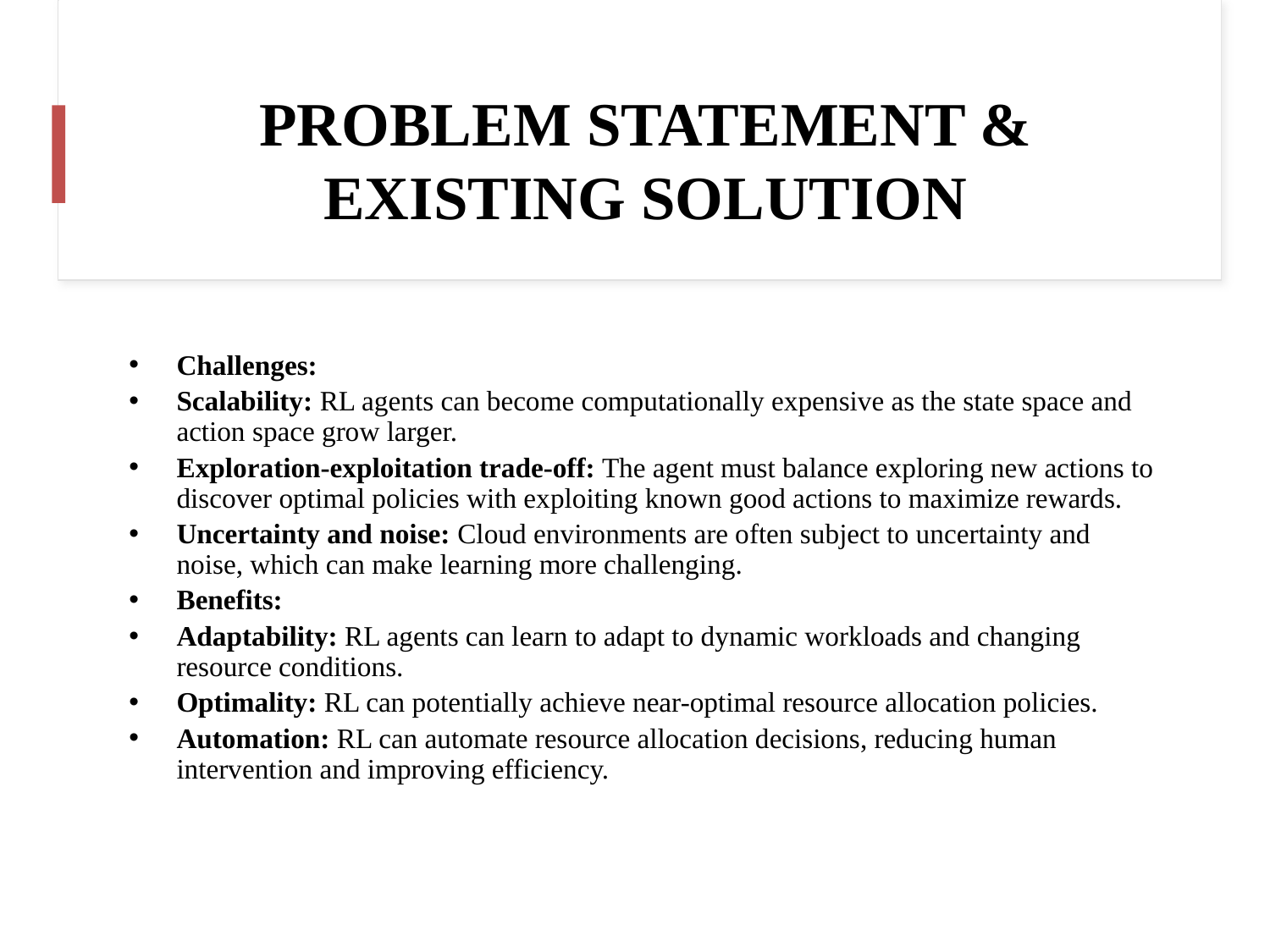

# PROBLEM STATEMENT & EXISTING SOLUTION

Challenges:
Scalability: RL agents can become computationally expensive as the state space and action space grow larger.
Exploration-exploitation trade-off: The agent must balance exploring new actions to discover optimal policies with exploiting known good actions to maximize rewards.
Uncertainty and noise: Cloud environments are often subject to uncertainty and noise, which can make learning more challenging.
Benefits:
Adaptability: RL agents can learn to adapt to dynamic workloads and changing resource conditions.
Optimality: RL can potentially achieve near-optimal resource allocation policies.
Automation: RL can automate resource allocation decisions, reducing human intervention and improving efficiency.